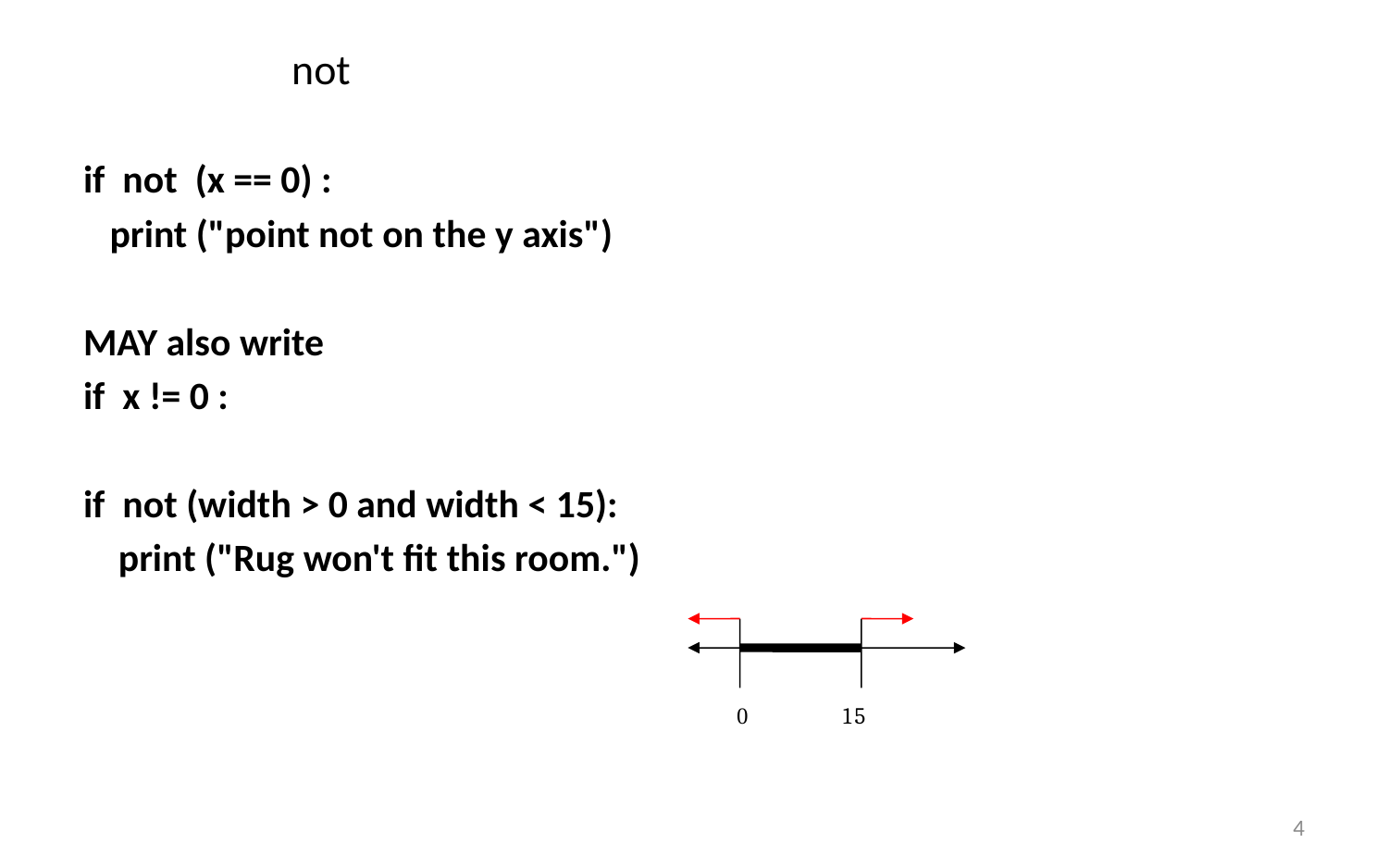

# not
if  not  (x == 0) :
   print ("point not on the y axis")

MAY also write
if  x != 0 :

if  not (width > 0 and width < 15):
    print ("Rug won't fit this room.")

0
15
4